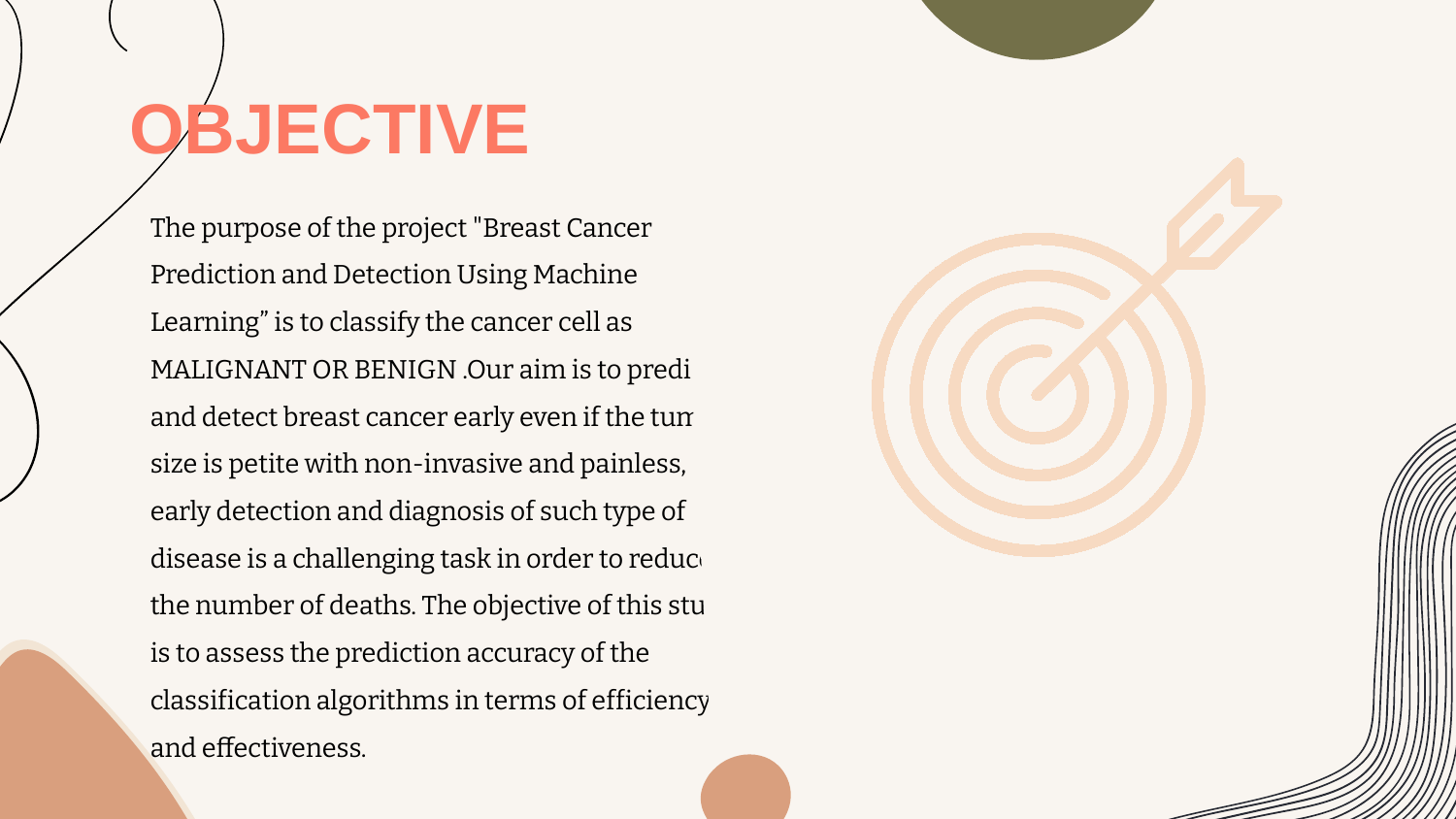

# OBJECTIVE

The purpose of the project "Breast Cancer Prediction and Detection Using Machine Learning” is to classify the cancer cell as MALIGNANT OR BENIGN .Our aim is to predict and detect breast cancer early even if the tumour size is petite with non-invasive and painless, early detection and diagnosis of such type of disease is a challenging task in order to reduce the number of deaths. The objective of this study is to assess the prediction accuracy of the classification algorithms in terms of efficiency and effectiveness.